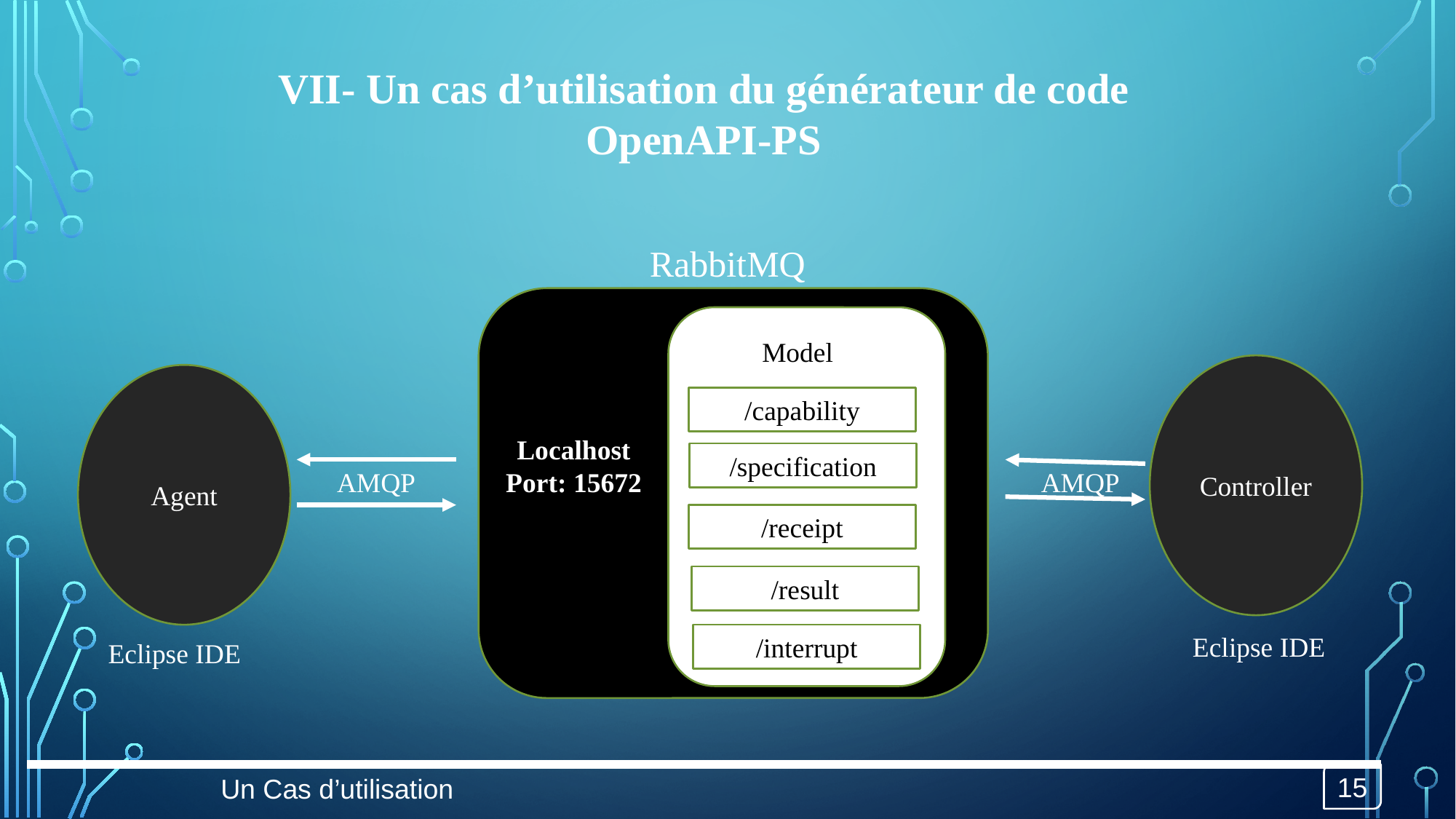

VII- Un cas d’utilisation du générateur de code OpenAPI-PS
RabbitMQ

Model
Controller
Agent
Localhost
Port: 15672
/capability
/specification
AMQP
AMQP
/receipt
/result
Eclipse IDE
Eclipse IDE
/interrupt
15
Un Cas d’utilisation